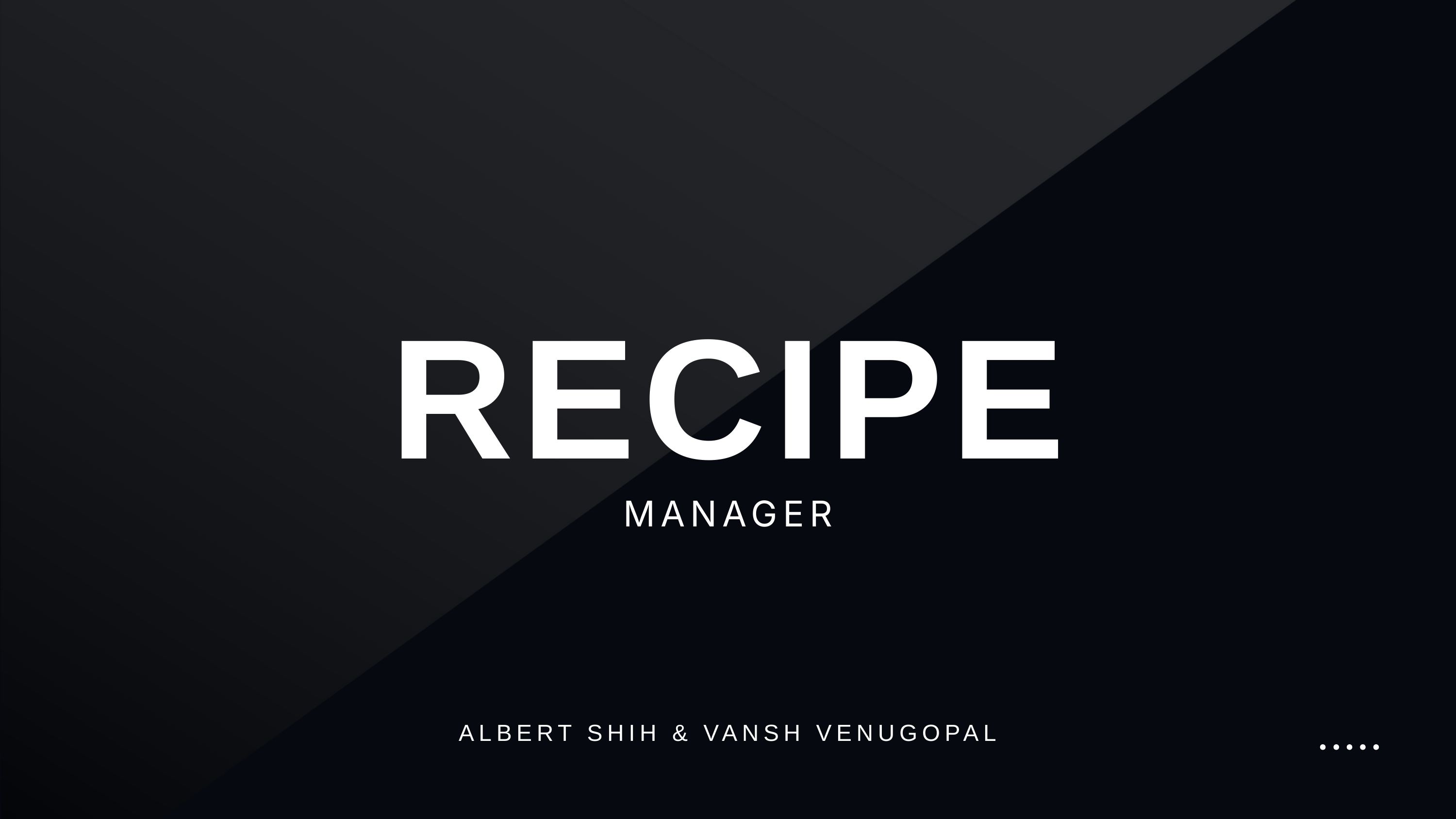

RECIPE
MANAGER
ALBERT SHIH & VANSH VENUGOPAL